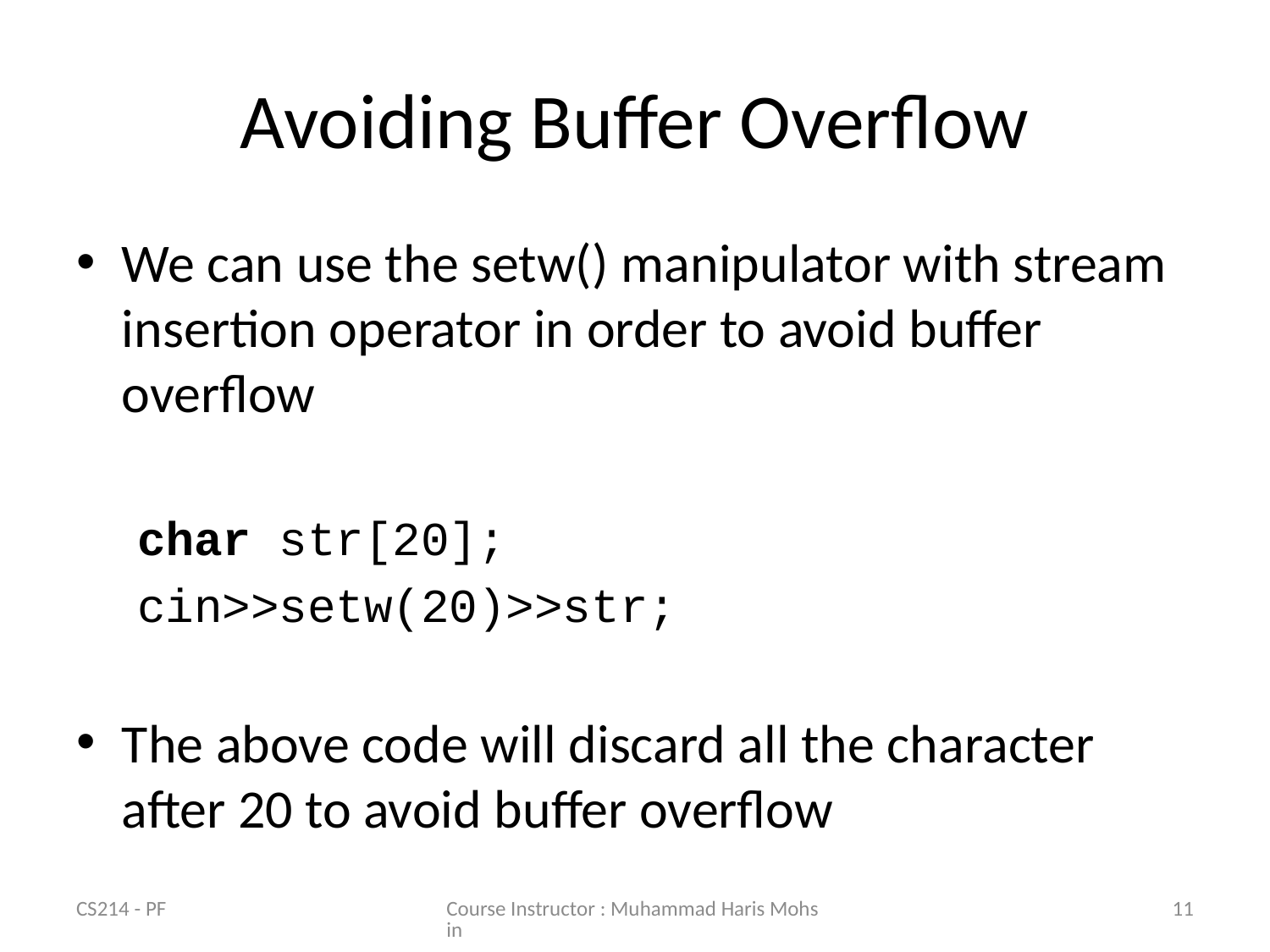

# Avoiding Buffer Overflow
We can use the setw() manipulator with stream insertion operator in order to avoid buffer overflow

char str[20];
cin>>setw(20)>>str;

The above code will discard all the character after 20 to avoid buffer overflow
CS214 - PF
Course Instructor : Muhammad Haris Mohsin
11